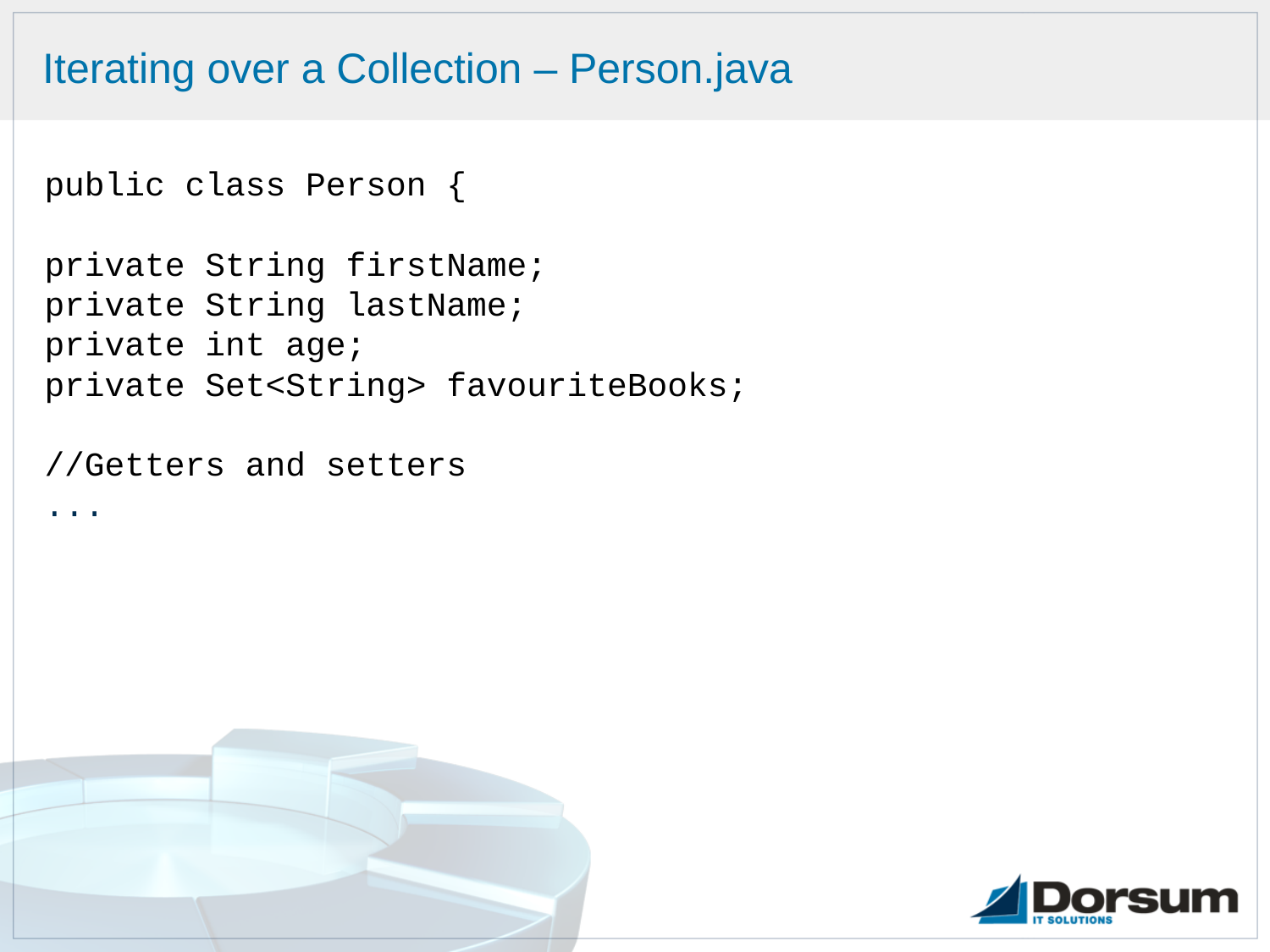

# Iterating over a Collection – Person.java
public class Person {

private String firstName;
private String lastName;
private int age;
private Set<String> favouriteBooks;

//Getters and setters
...